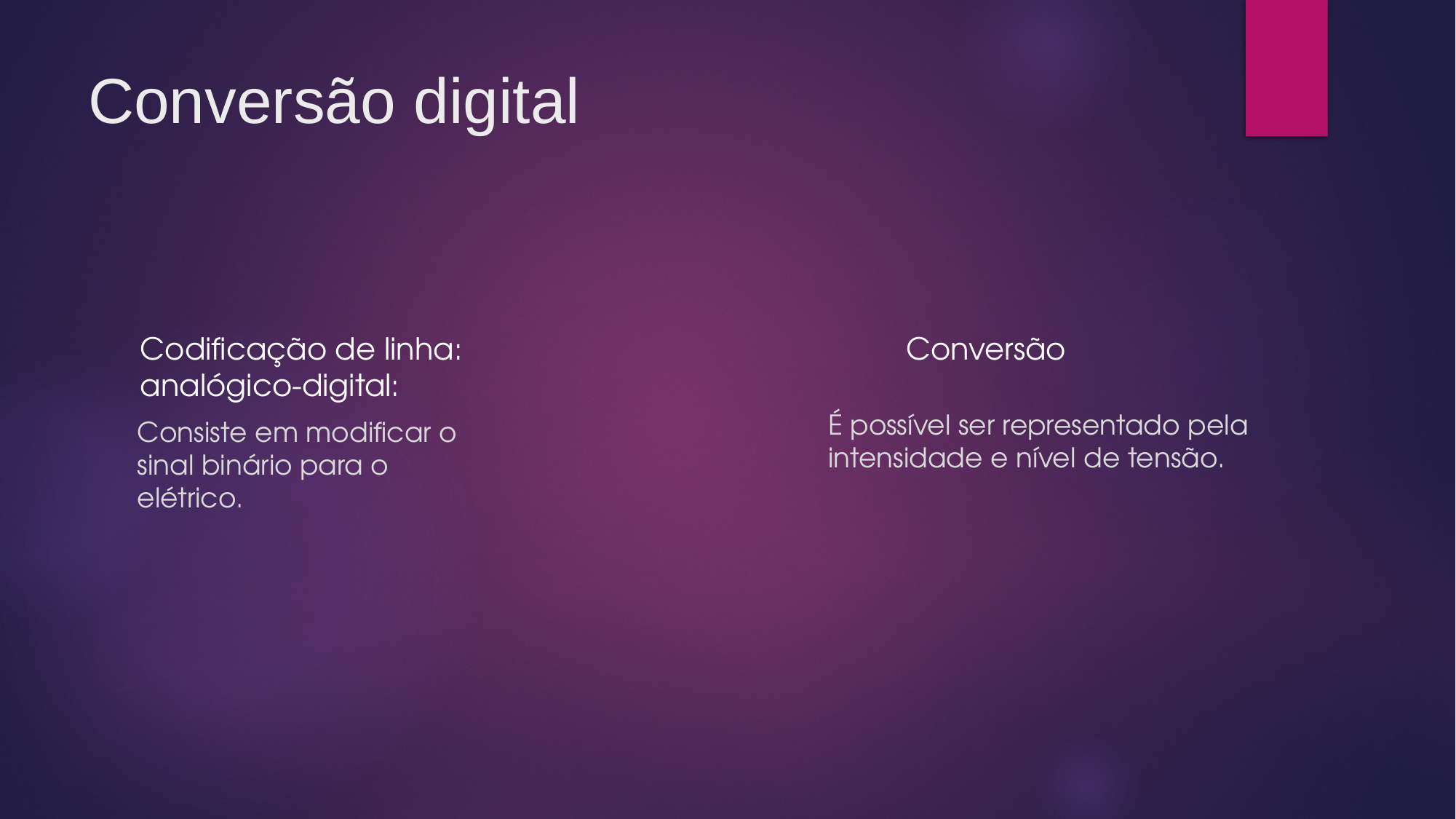

# Conversão digital
Codificação de linha:                                                     Conversão analógico-digital:
É possível ser representado pela intensidade e nível de tensão.
Consiste em modificar o sinal binário para o elétrico.